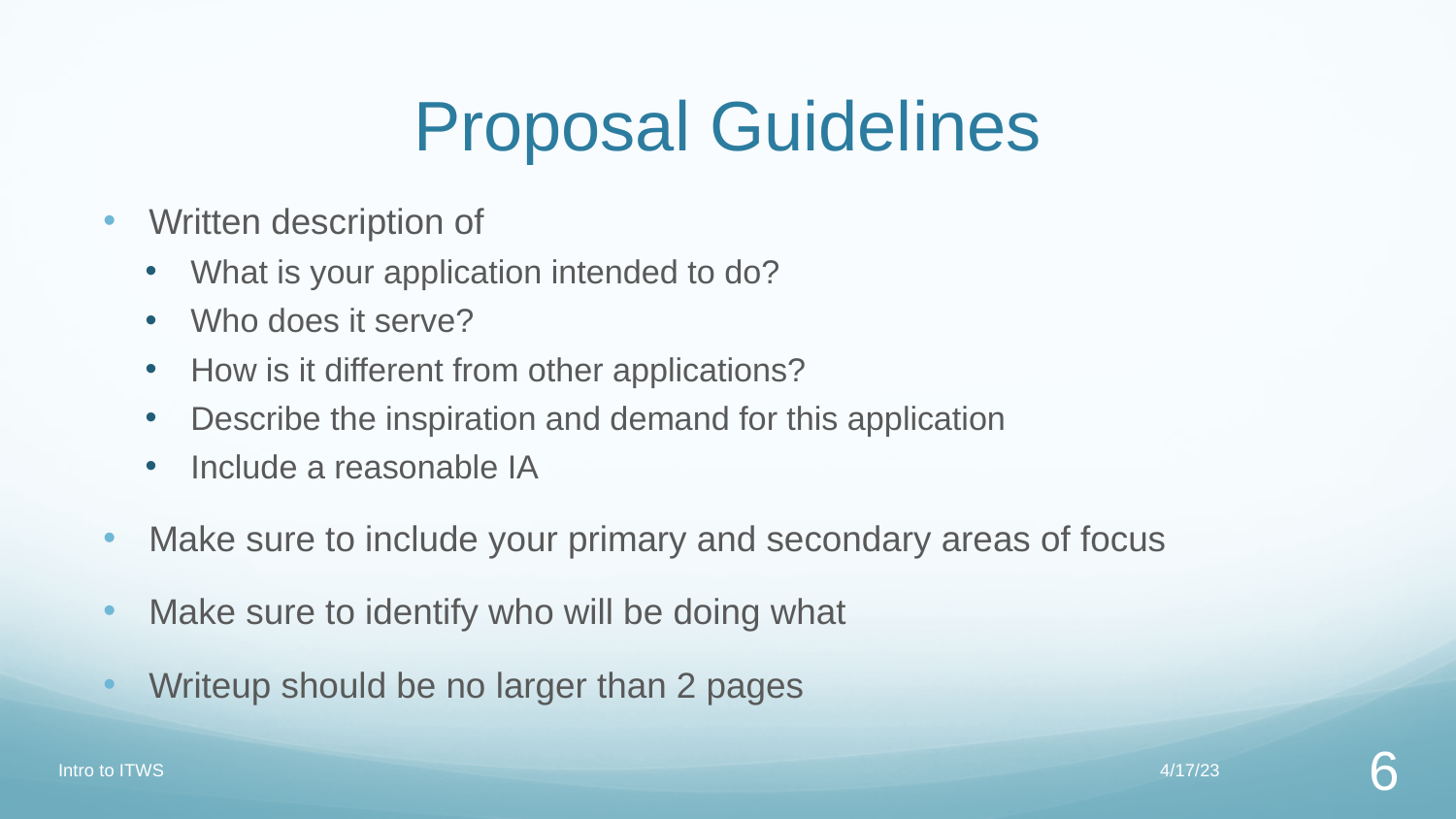

# Proposal Guidelines
Written description of
What is your application intended to do?
Who does it serve?
How is it different from other applications?
Describe the inspiration and demand for this application
Include a reasonable IA
Make sure to include your primary and secondary areas of focus
Make sure to identify who will be doing what
Writeup should be no larger than 2 pages

Intro to ITWS
4/17/23
6